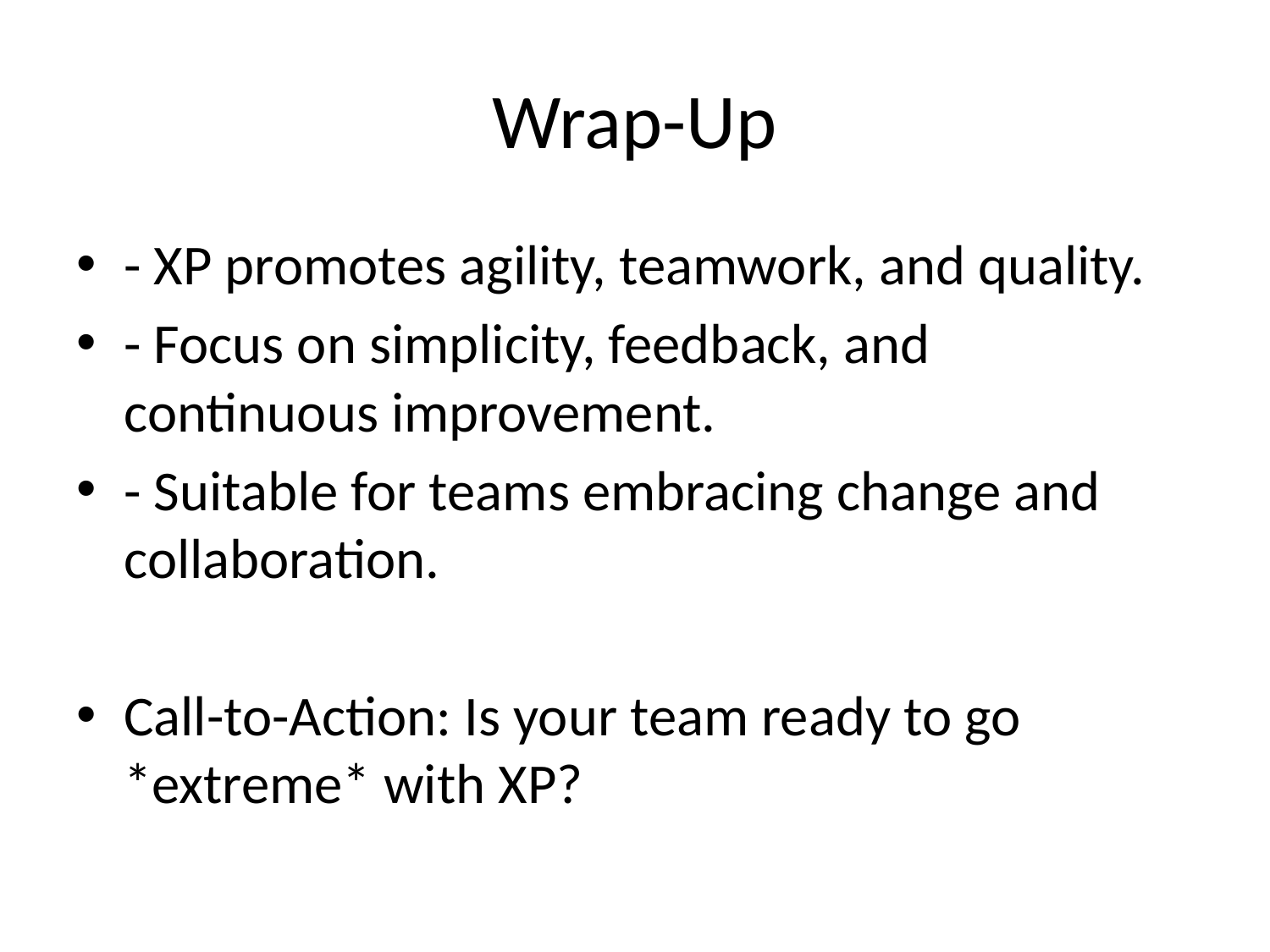

# Wrap-Up
- XP promotes agility, teamwork, and quality.
- Focus on simplicity, feedback, and continuous improvement.
- Suitable for teams embracing change and collaboration.

Call-to-Action: Is your team ready to go *extreme* with XP?